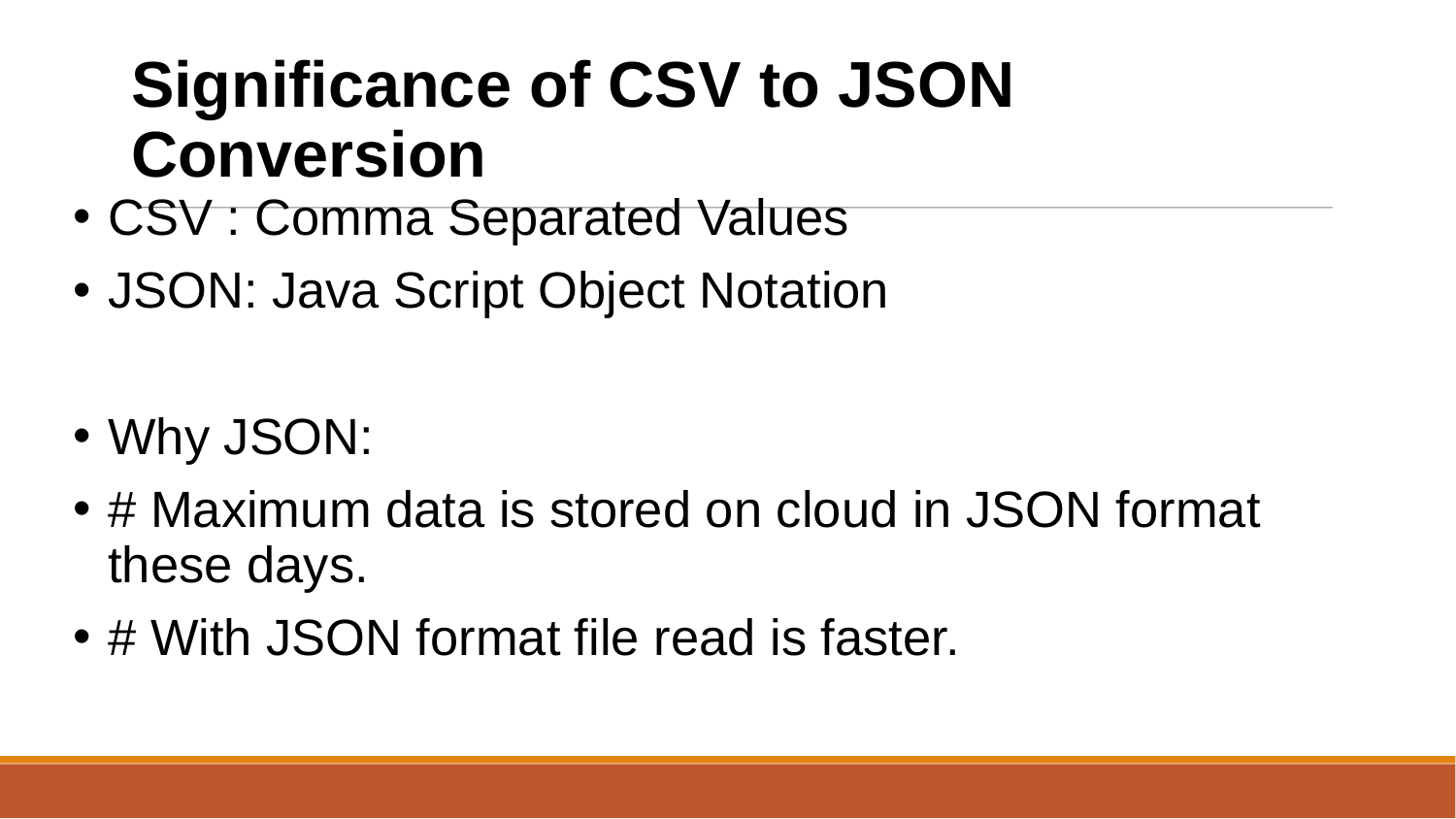

2
# Significance of CSV to JSON Conversion
CSV : Comma Separated Values
JSON: Java Script Object Notation

Why JSON:
# Maximum data is stored on cloud in JSON format these days.
# With JSON format file read is faster.